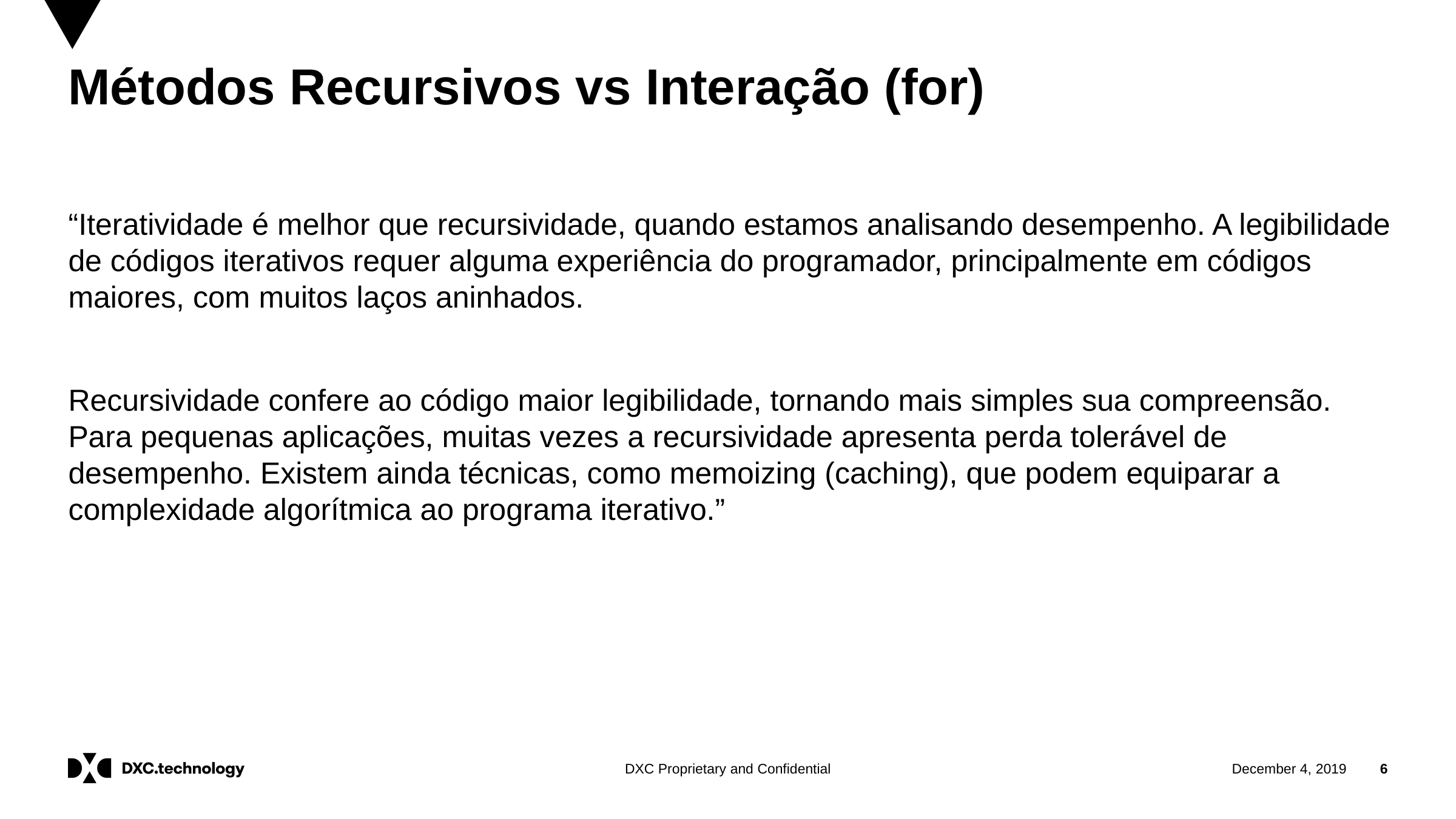

# Métodos Recursivos vs Interação (for)
“Iteratividade é melhor que recursividade, quando estamos analisando desempenho. A legibilidade de códigos iterativos requer alguma experiência do programador, principalmente em códigos maiores, com muitos laços aninhados.

Recursividade confere ao código maior legibilidade, tornando mais simples sua compreensão. Para pequenas aplicações, muitas vezes a recursividade apresenta perda tolerável de desempenho. Existem ainda técnicas, como memoizing (caching), que podem equiparar a complexidade algorítmica ao programa iterativo.”